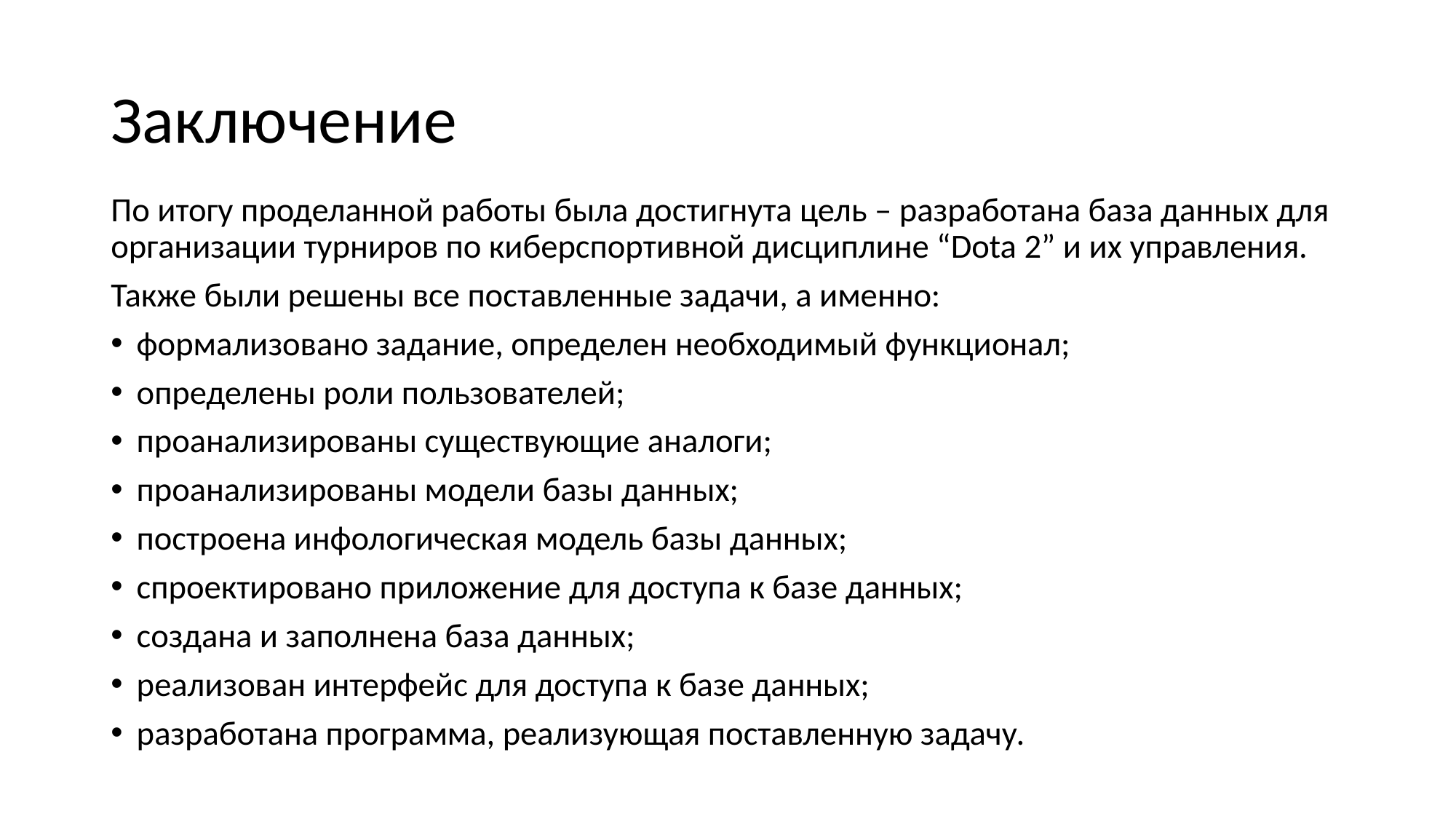

# Заключение
По итогу проделанной работы была достигнута цель – разработана база данных для организации турниров по киберспортивной дисциплине “Dota 2” и их управления.
Также были решены все поставленные задачи, а именно:
формализовано задание, определен необходимый функционал;
определены роли пользователей;
проанализированы существующие аналоги;
проанализированы модели базы данных;
построена инфологическая модель базы данных;
спроектировано приложение для доступа к базе данных;
создана и заполнена база данных;
реализован интерфейс для доступа к базе данных;
разработана программа, реализующая поставленную задачу.